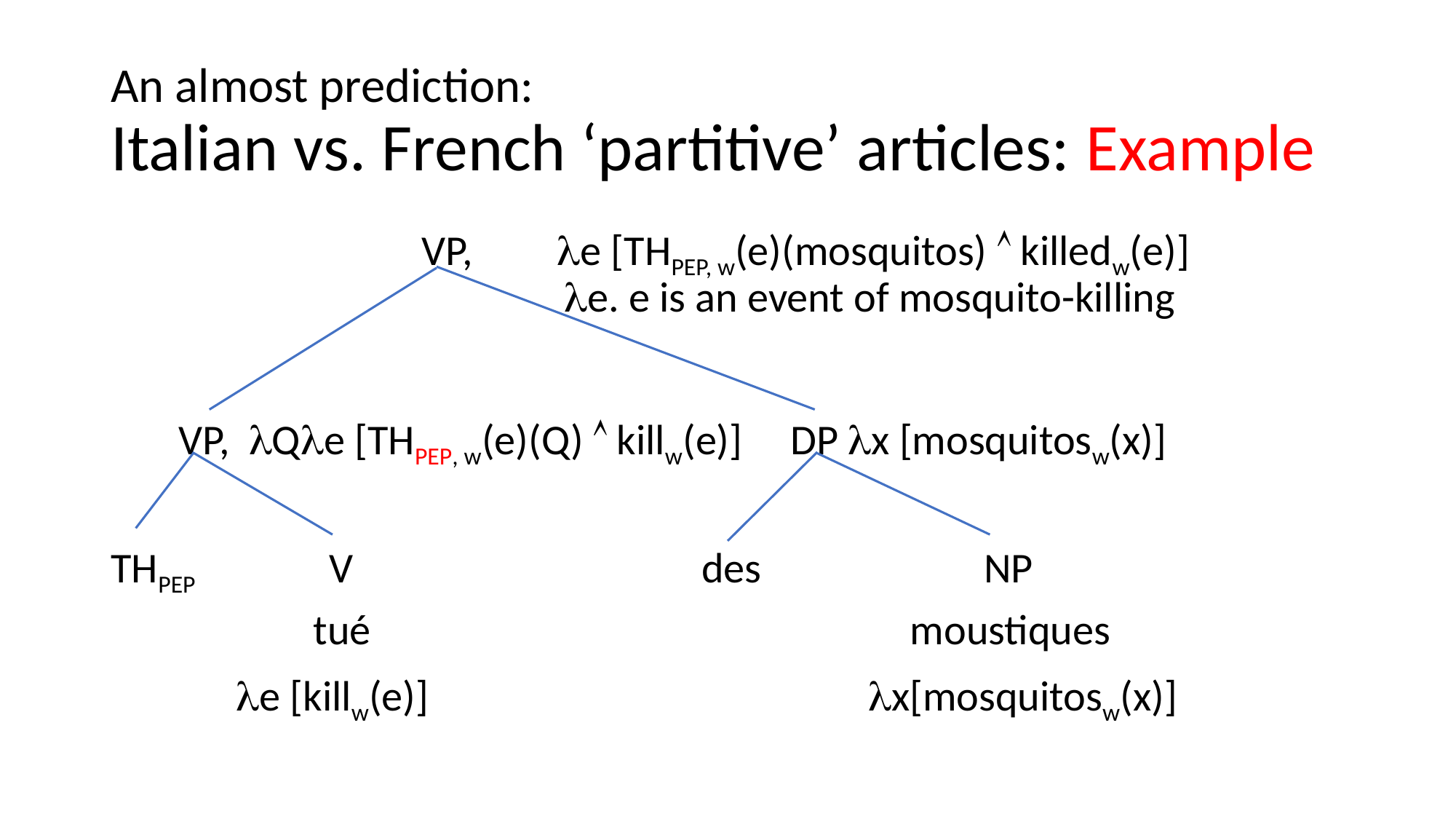

# An almost prediction: Italian vs. French ‘partitive’ articles: Example
                                             VP, 	 λe [THPEP, w(e)(mosquitos) ∧ killedw(e)]
                                               λe. e is an event of mosquito-killing

       VP,  λQλe [THPEP, w(e)(Q) ∧ killw(e)]     DP λx [mosquitosw(x)]

THPEP		V		                des 		NP
                     tué 				               moustiques
             λe [killw(e)]                                              λx[mosquitosw(x)]